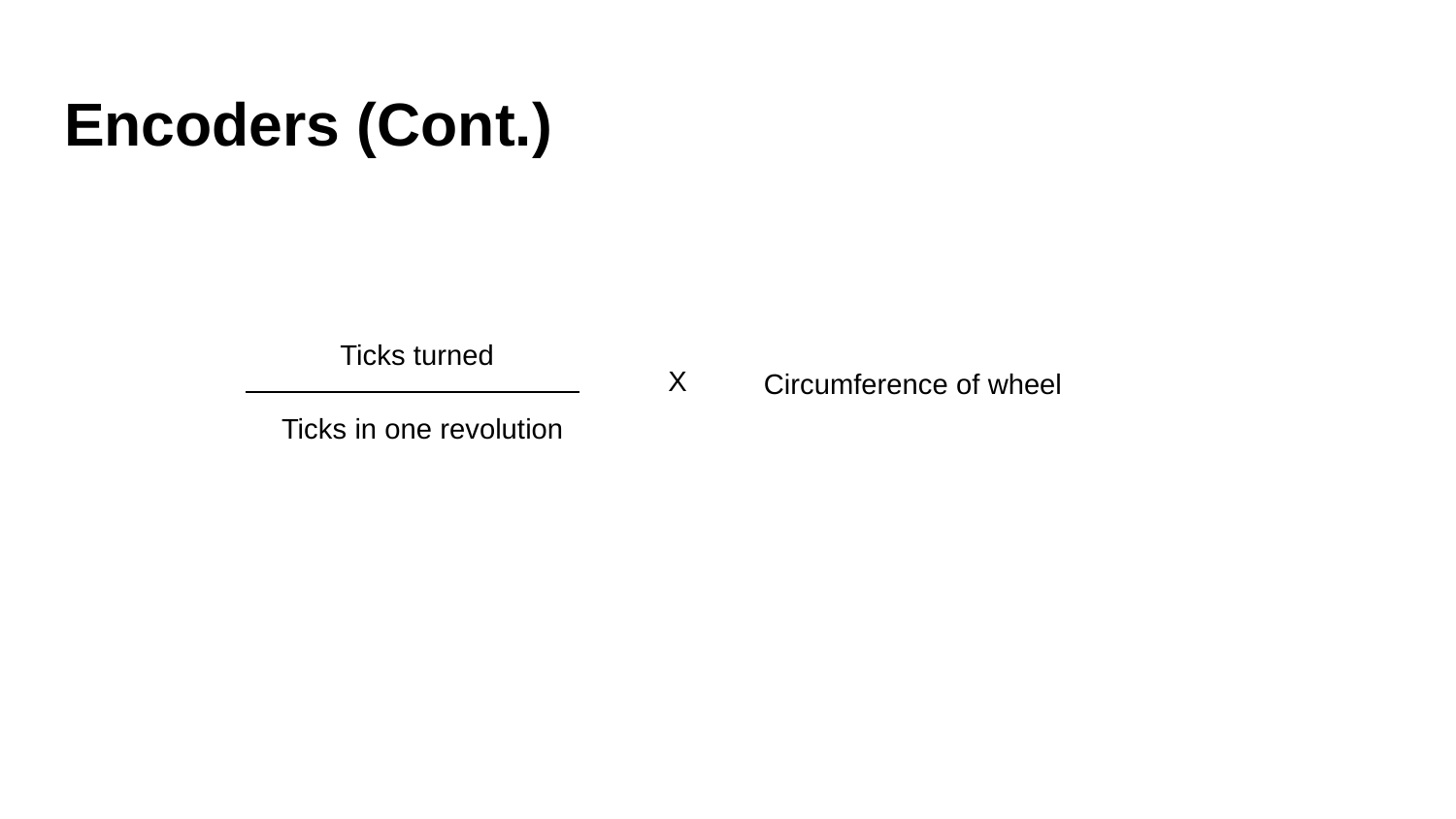

# Encoders (Cont.)

Ticks turned
X
Circumference of wheel
Ticks in one revolution